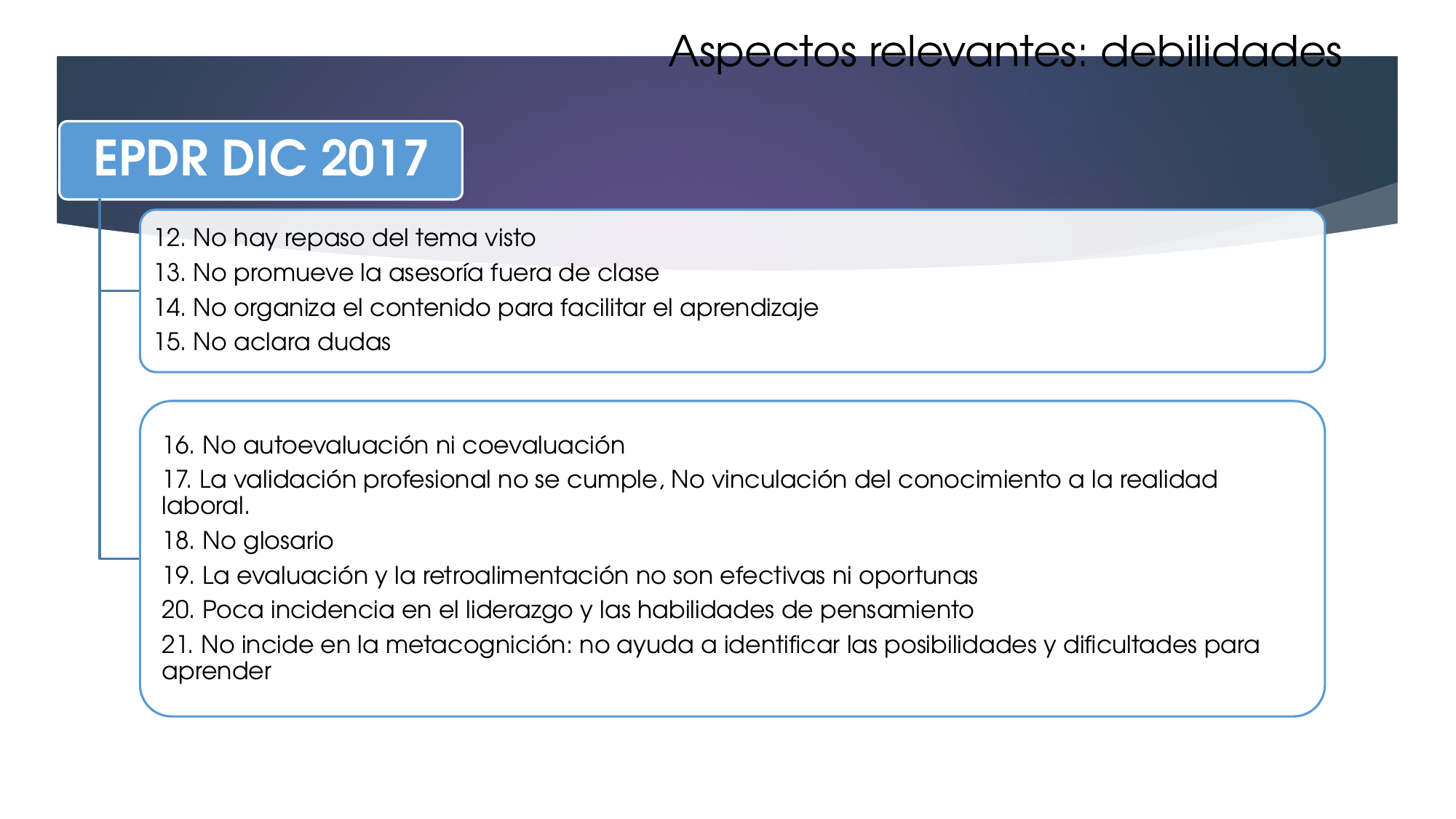

# Aspectos relevantes: debilidades
EPDR DIC 2017
12. No hay repaso del tema visto
13. No promueve la asesoría fuera de clase
14. No organiza el contenido para facilitar el aprendizaje
15. No aclara dudas
16. No autoevaluación ni coevaluación
17. La validación profesional no se cumple, No vinculación del conocimiento a la realidad laboral.
18. No glosario
19. La evaluación y la retroalimentación no son efectivas ni oportunas
20. Poca incidencia en el liderazgo y las habilidades de pensamiento
21. No incide en la metacognición: no ayuda a identificar las posibilidades y dificultades para aprender